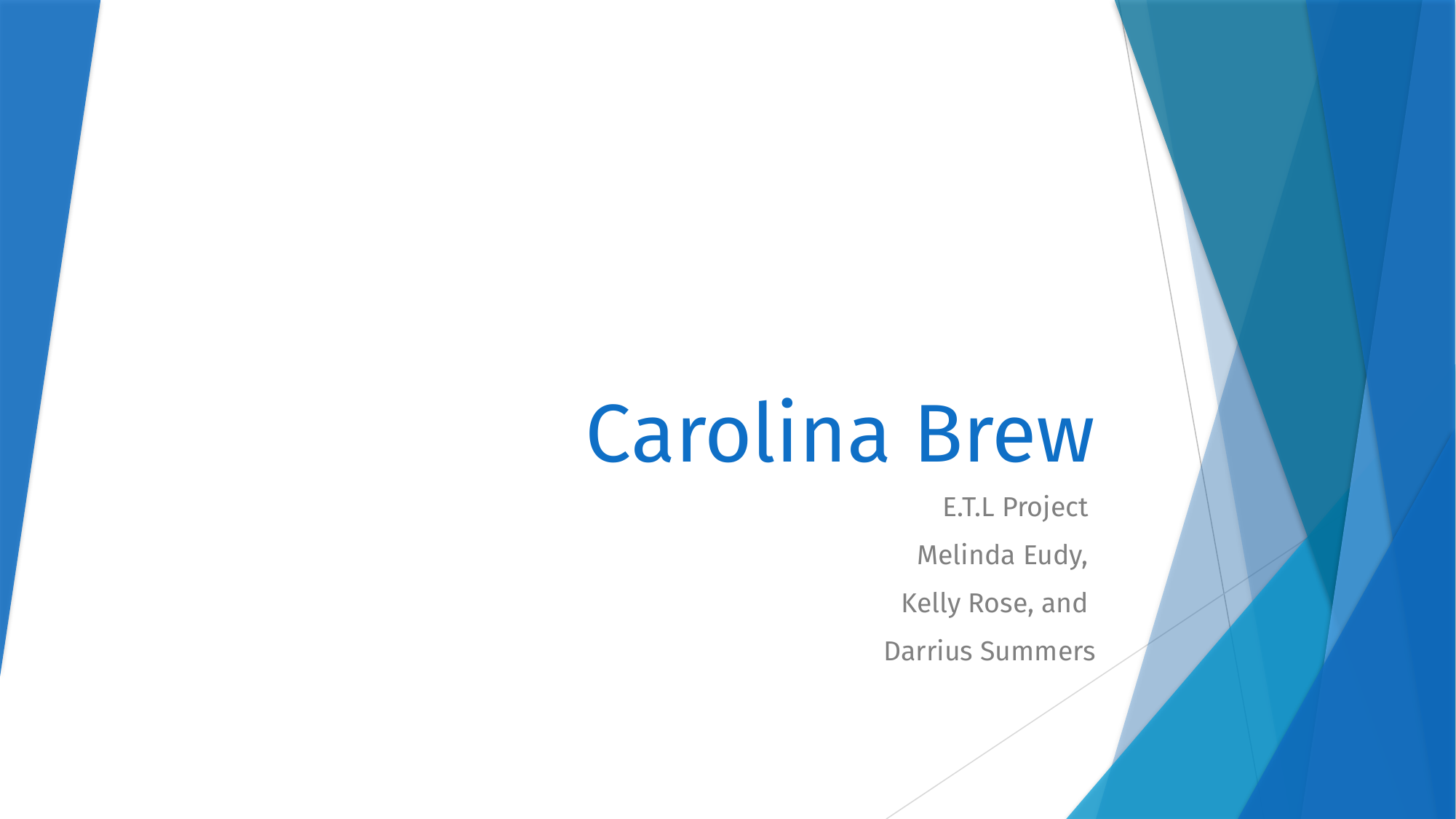

# Carolina Brew
E.T.L Project
Melinda Eudy,
Kelly Rose, and
Darrius Summers